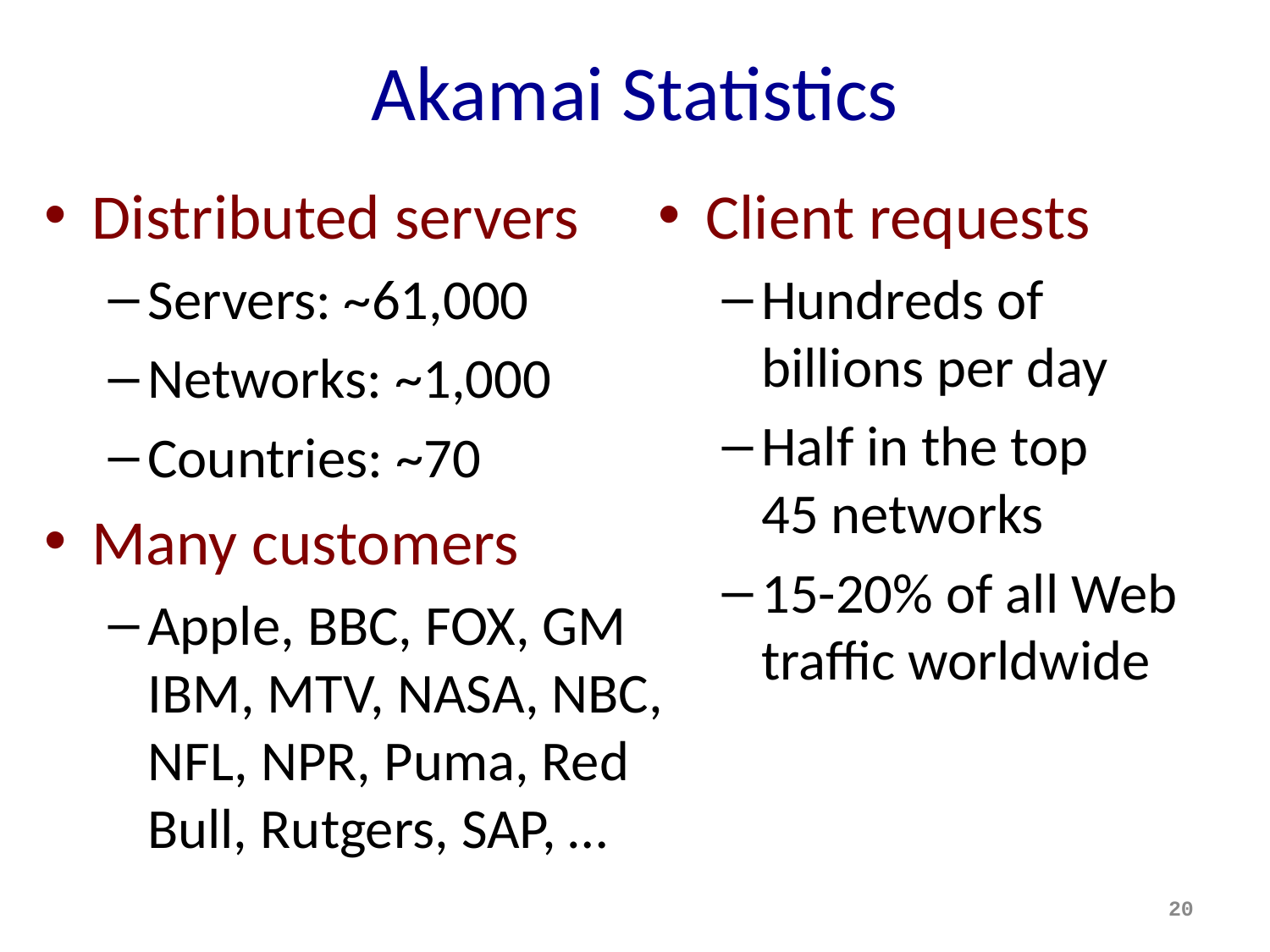

# Akamai Statistics
Distributed servers
Servers: ~61,000
Networks: ~1,000
Countries: ~70
Many customers
Apple, BBC, FOX, GM IBM, MTV, NASA, NBC, NFL, NPR, Puma, Red Bull, Rutgers, SAP, …
Client requests
Hundreds of billions per day
Half in the top
45 networks
15-20% of all Web traffic worldwide

20